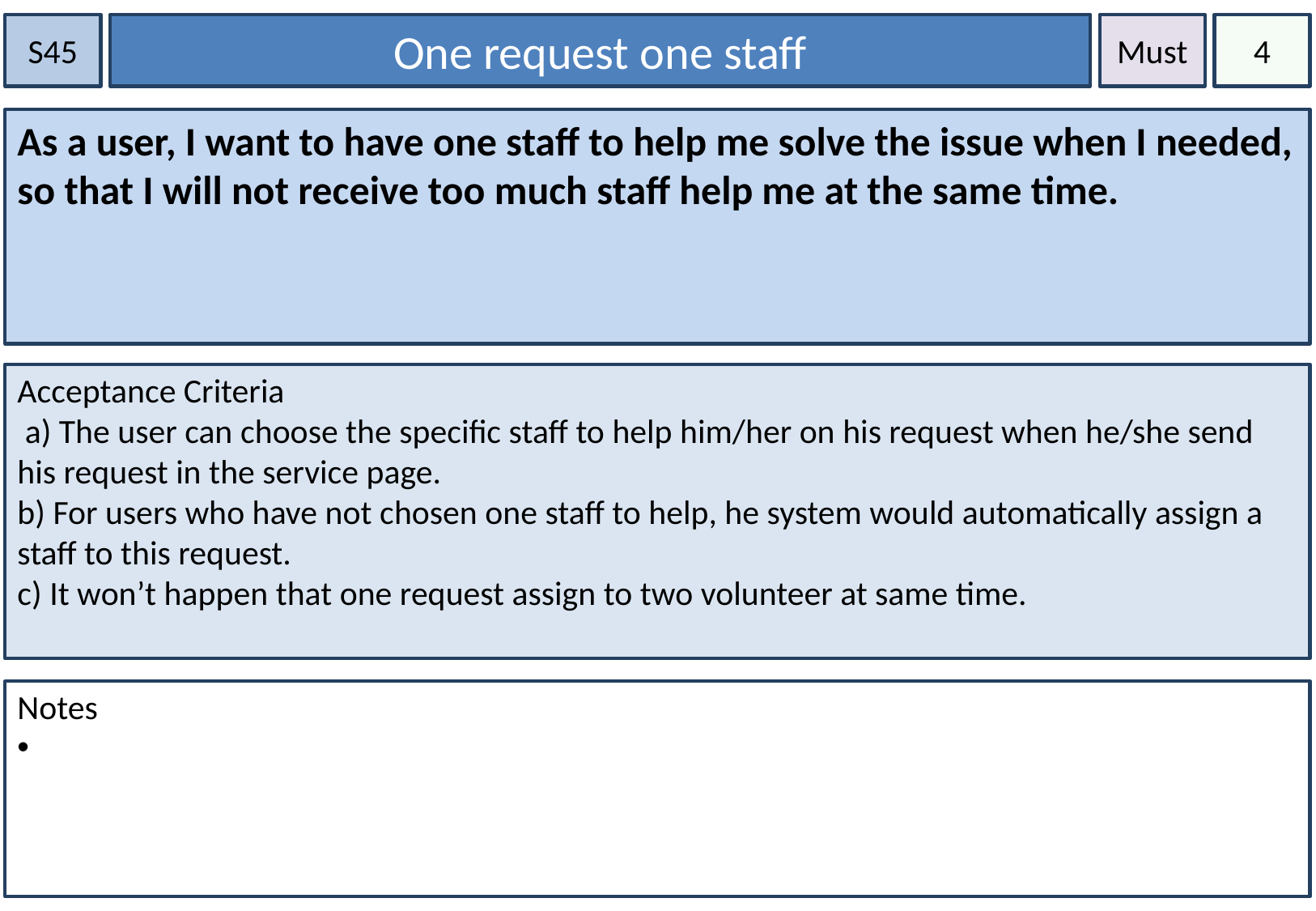

S45
One request one staff
Must
4
As a user, I want to have one staff to help me solve the issue when I needed, so that I will not receive too much staff help me at the same time.
Acceptance Criteria
 a) The user can choose the specific staff to help him/her on his request when he/she send his request in the service page.
b) For users who have not chosen one staff to help, he system would automatically assign a staff to this request.
c) It won’t happen that one request assign to two volunteer at same time.
Notes